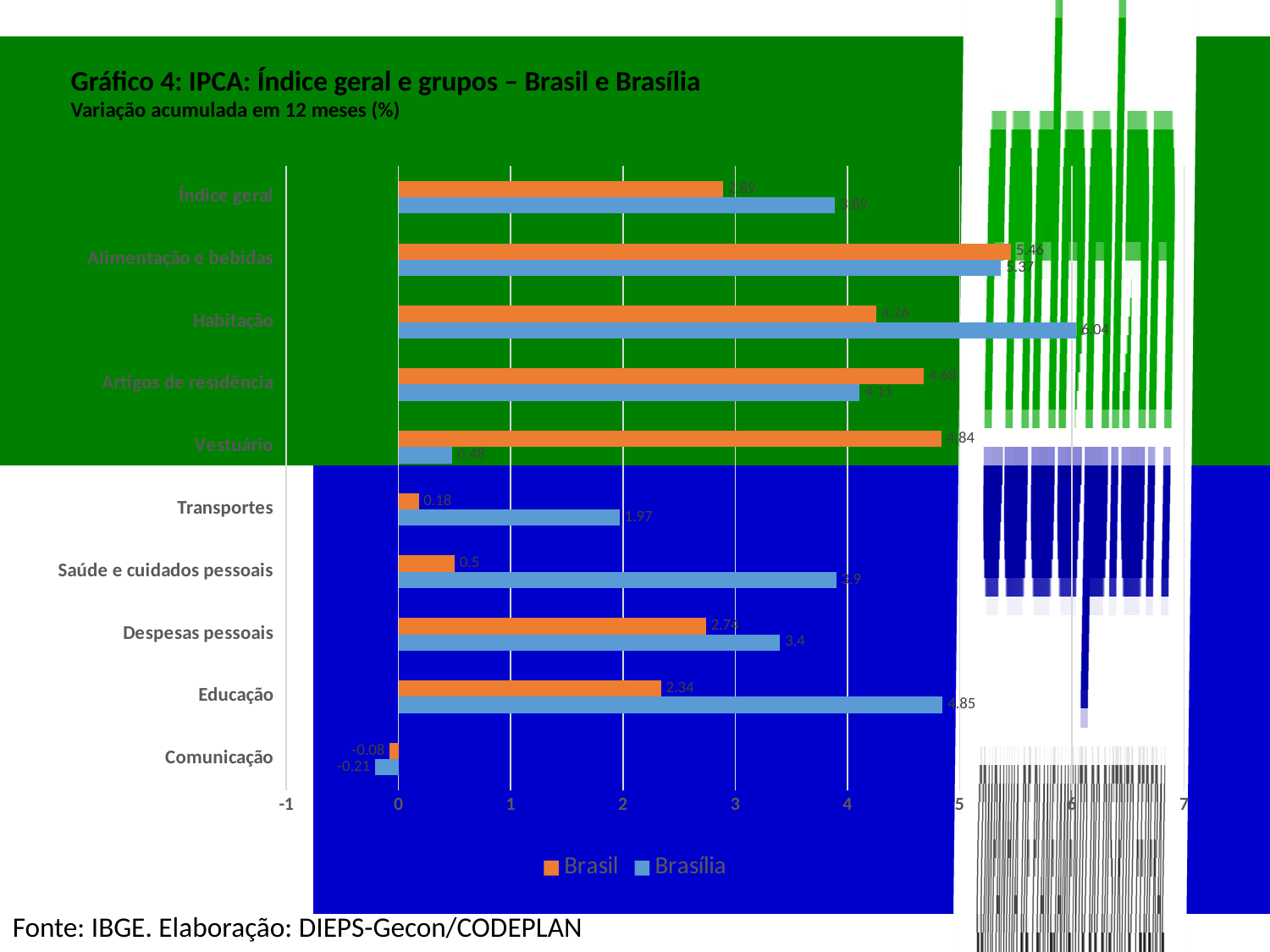

Gráfico 4: IPCA: Índice geral e grupos – Brasil e Brasília
Variação acumulada em 12 meses (%)

### Chart

| Category |  |  |
|---|---|---|
| Comunicação | -0.21 | -0.08 |
| Educação | 4.85 | 2.34 |
| Despesas pessoais | 3.4 | 2.74 |
| Saúde e cuidados pessoais | 3.9 | 0.5 |
| Transportes | 1.97 | 0.18 |
| Vestuário | 0.48 | 4.84 |
| Artigos de residência | 4.11 | 4.68 |
| Habitação | 6.04 | 4.26 |
| Alimentação e bebidas | 5.37 | 5.46 |
| Índice geral | 3.89 | 2.89 |
Fonte: IBGE. Elaboração: DIEPS-Gecon/CODEPLAN